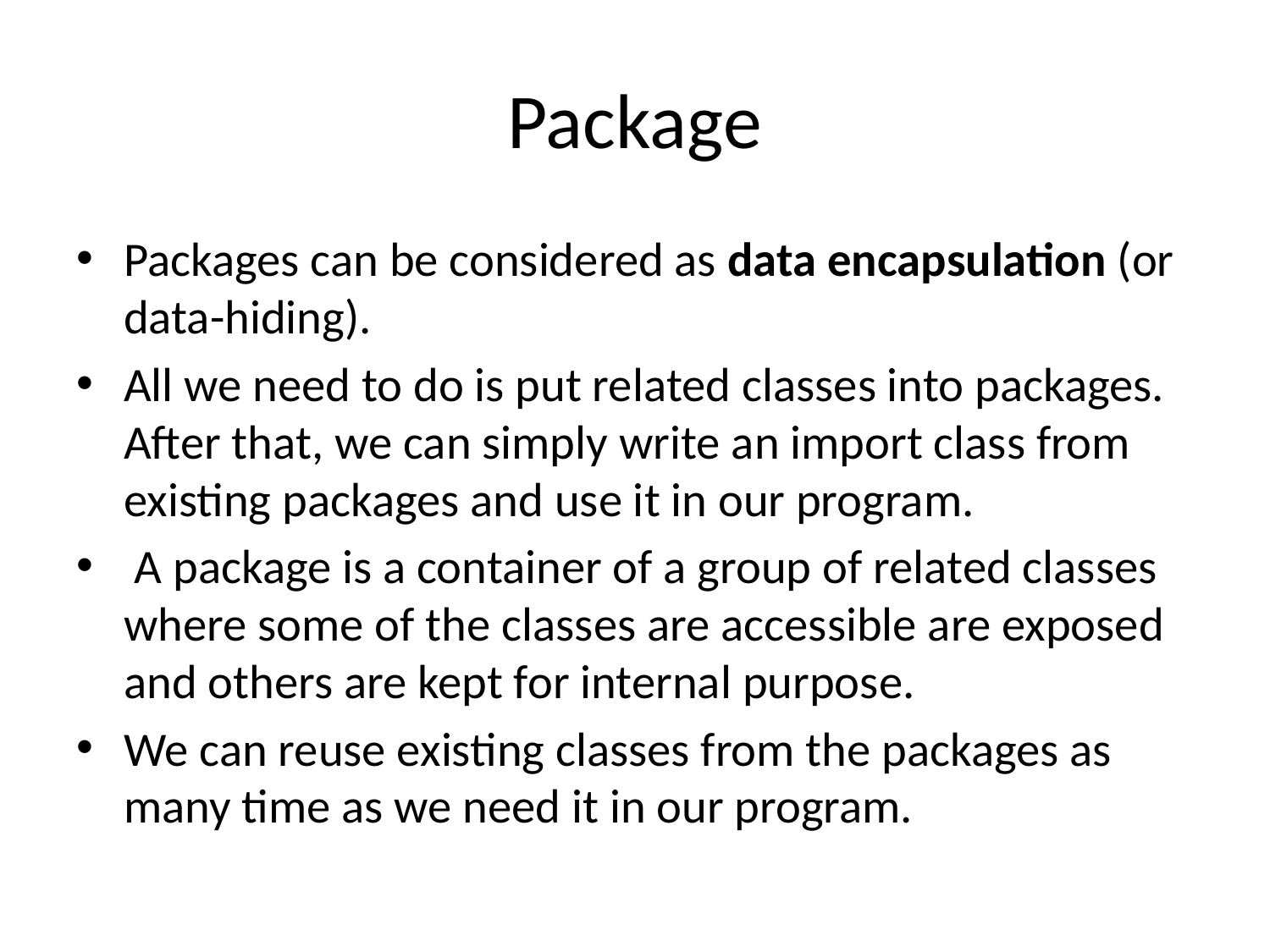

# Package
Packages can be considered as data encapsulation (or data-hiding).
All we need to do is put related classes into packages. After that, we can simply write an import class from existing packages and use it in our program.
 A package is a container of a group of related classes where some of the classes are accessible are exposed and others are kept for internal purpose.
We can reuse existing classes from the packages as many time as we need it in our program.